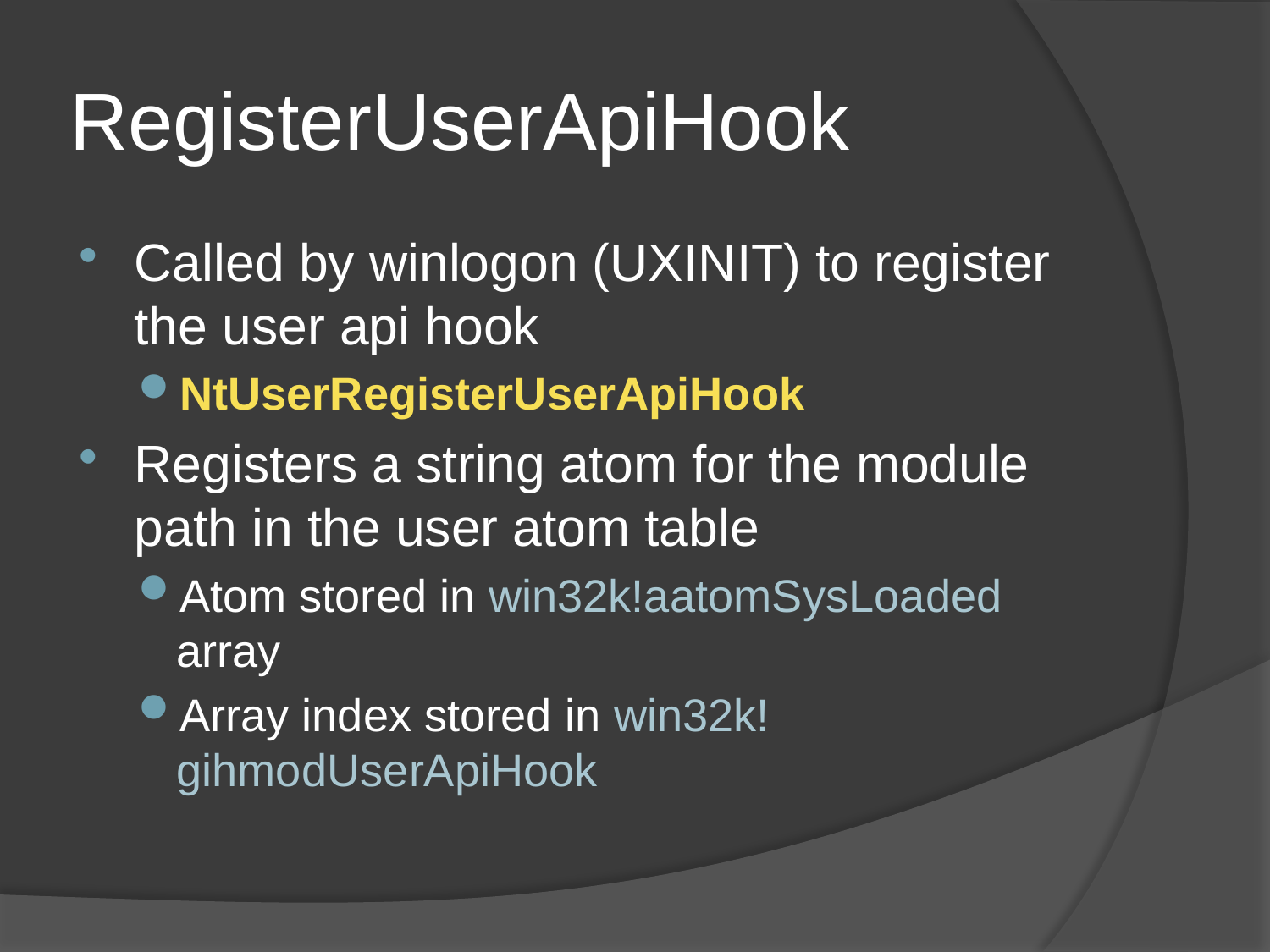

# RegisterUserApiHook
Called by winlogon (UXINIT) to register the user api hook
NtUserRegisterUserApiHook
Registers a string atom for the module path in the user atom table
Atom stored in win32k!aatomSysLoaded array
Array index stored in win32k!gihmodUserApiHook